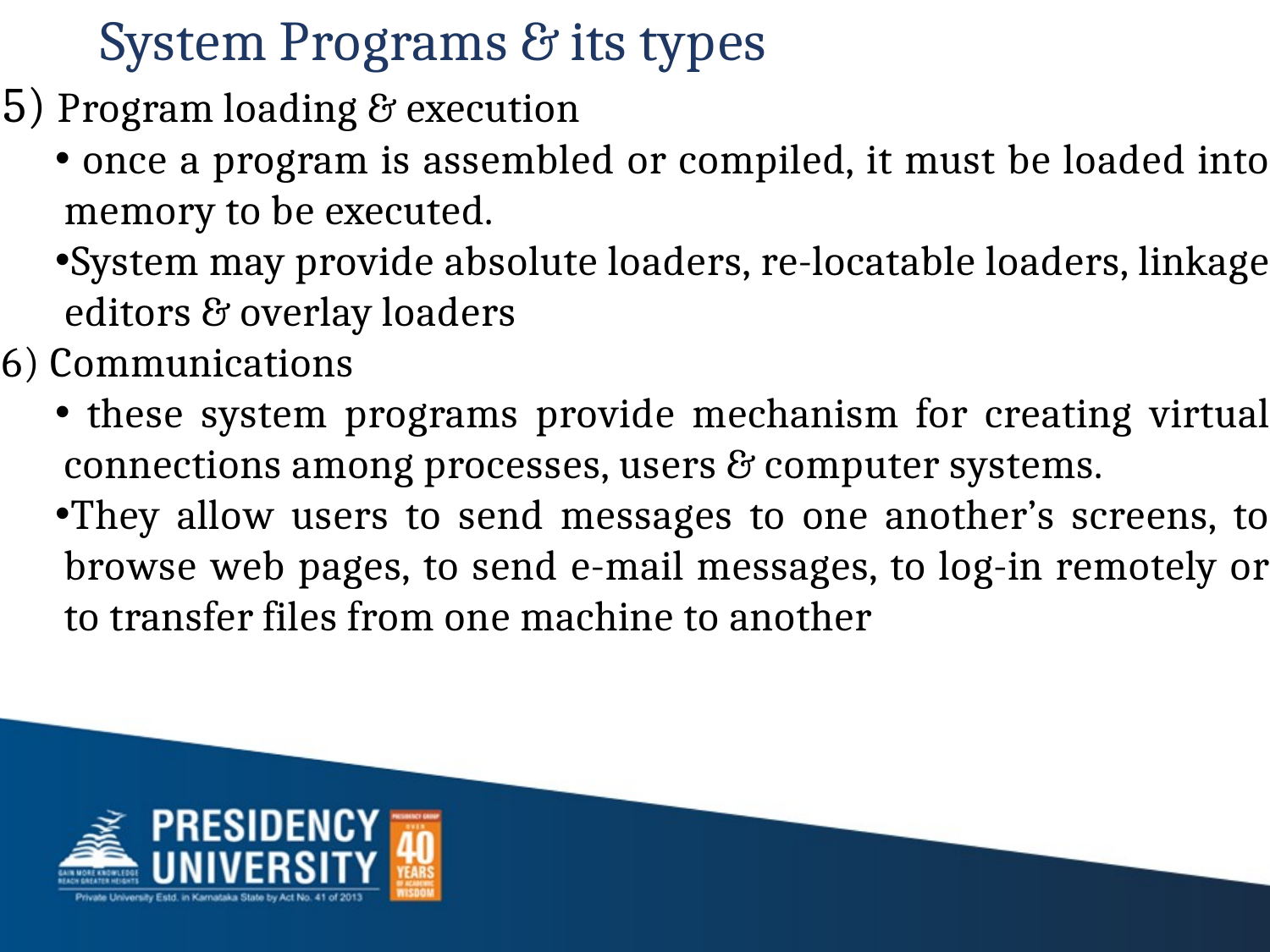

# System Programs & its types
5) Program loading & execution
 once a program is assembled or compiled, it must be loaded into memory to be executed.
System may provide absolute loaders, re-locatable loaders, linkage editors & overlay loaders
6) Communications
 these system programs provide mechanism for creating virtual connections among processes, users & computer systems.
They allow users to send messages to one another’s screens, to browse web pages, to send e-mail messages, to log-in remotely or to transfer files from one machine to another